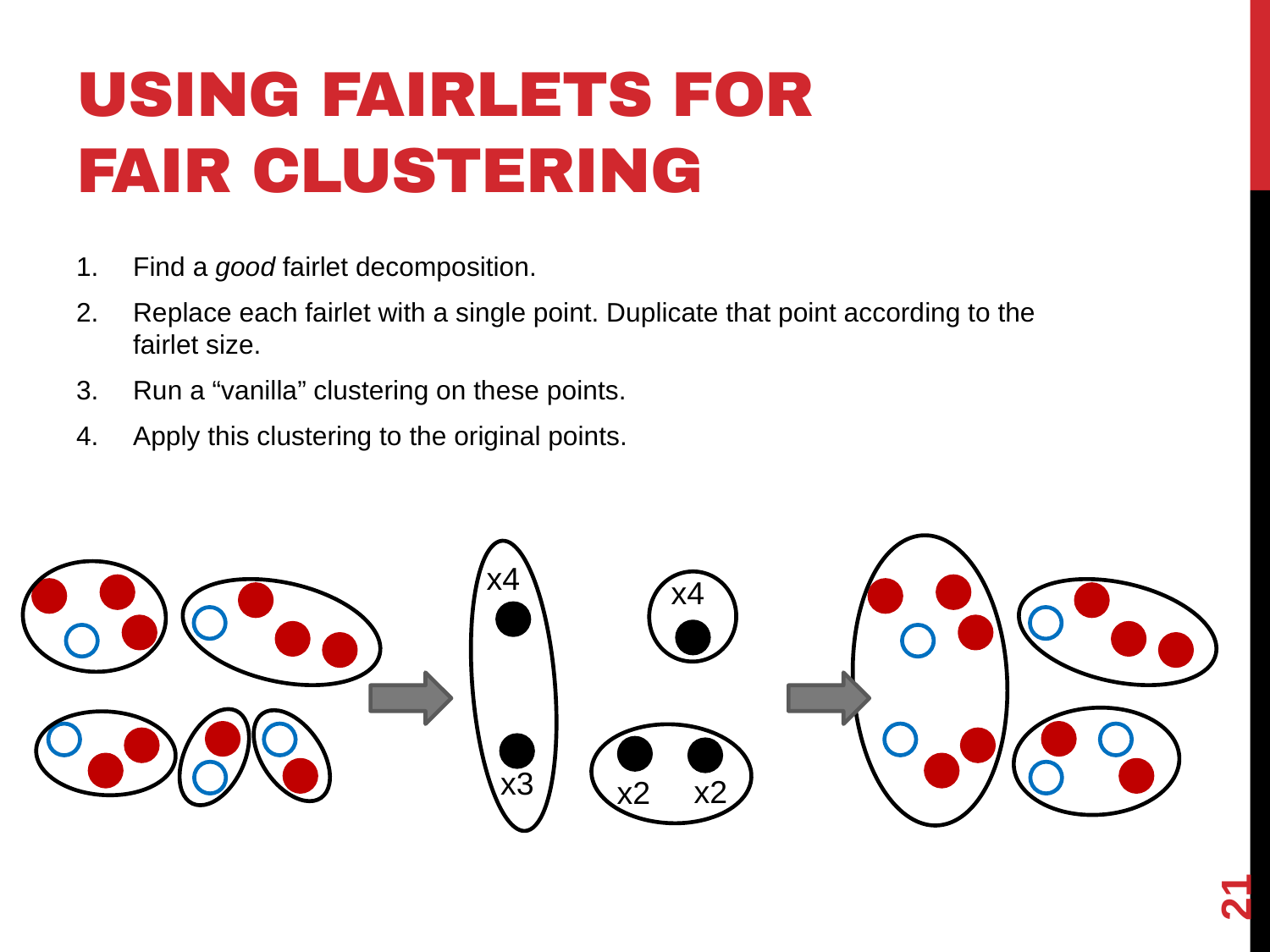

# Using Fairlets for Fair Clustering
Find a good fairlet decomposition.
Replace each fairlet with a single point. Duplicate that point according to the fairlet size.
Run a “vanilla” clustering on these points.
Apply this clustering to the original points.

x4
x4

x3

x2
x2
21